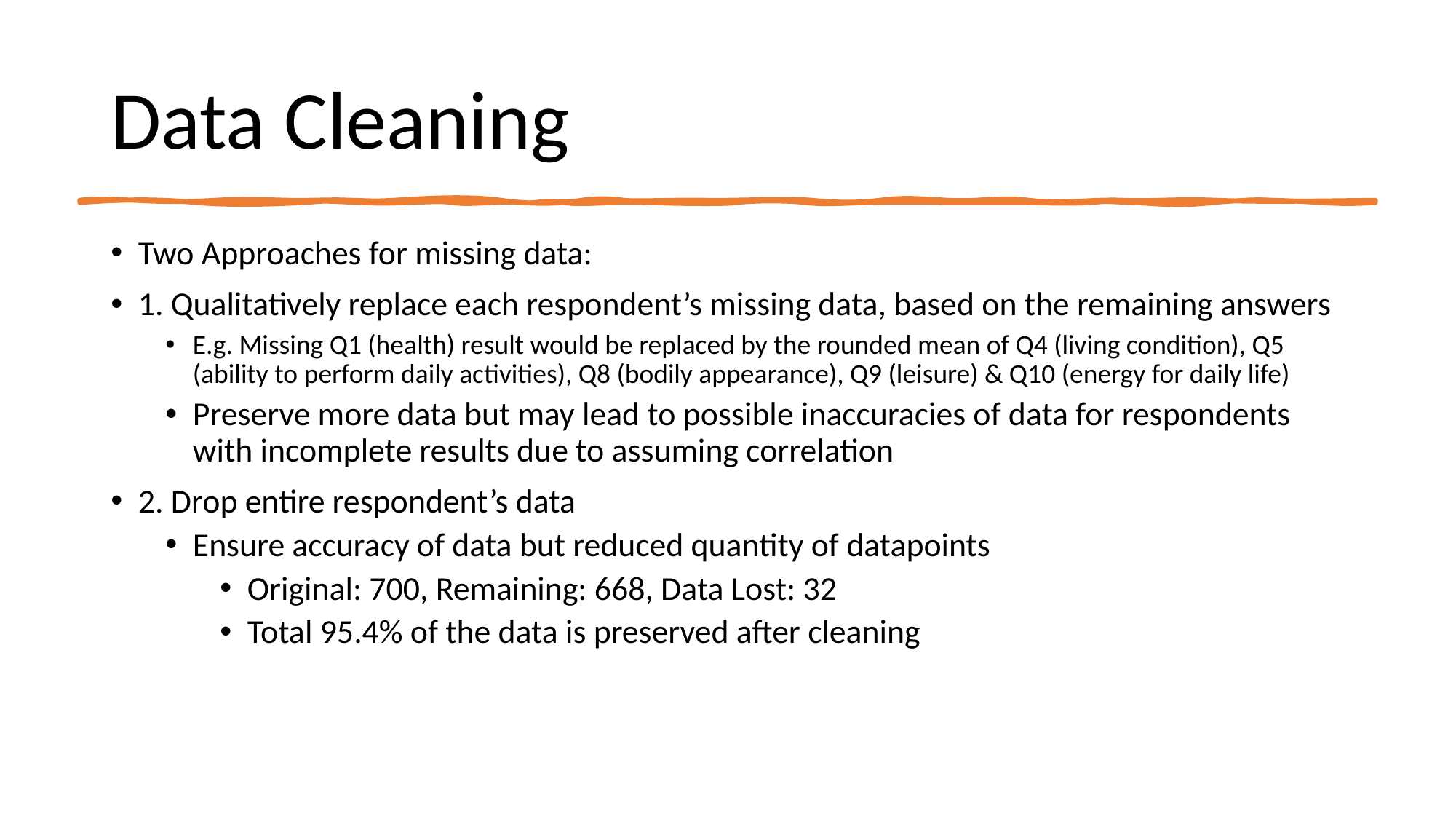

# Data Cleaning

Two Approaches for missing data:
1. Qualitatively replace each respondent’s missing data, based on the remaining answers
E.g. Missing Q1 (health) result would be replaced by the rounded mean of Q4 (living condition), Q5 (ability to perform daily activities), Q8 (bodily appearance), Q9 (leisure) & Q10 (energy for daily life)
Preserve more data but may lead to possible inaccuracies of data for respondents with incomplete results due to assuming correlation
2. Drop entire respondent’s data
Ensure accuracy of data but reduced quantity of datapoints
Original: 700, Remaining: 668, Data Lost: 32
Total 95.4% of the data is preserved after cleaning